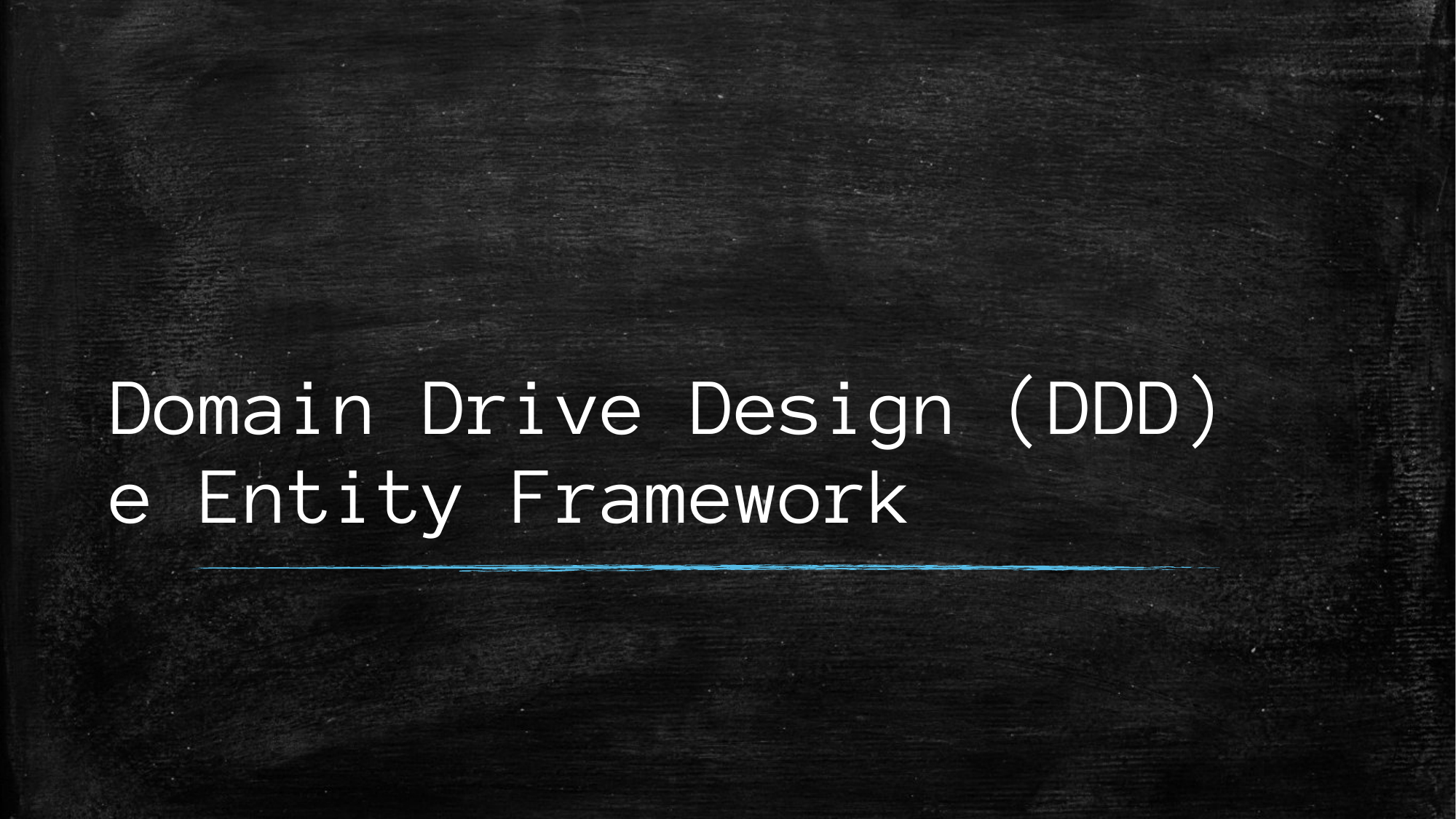

# Domain Drive Design (DDD) e Entity Framework